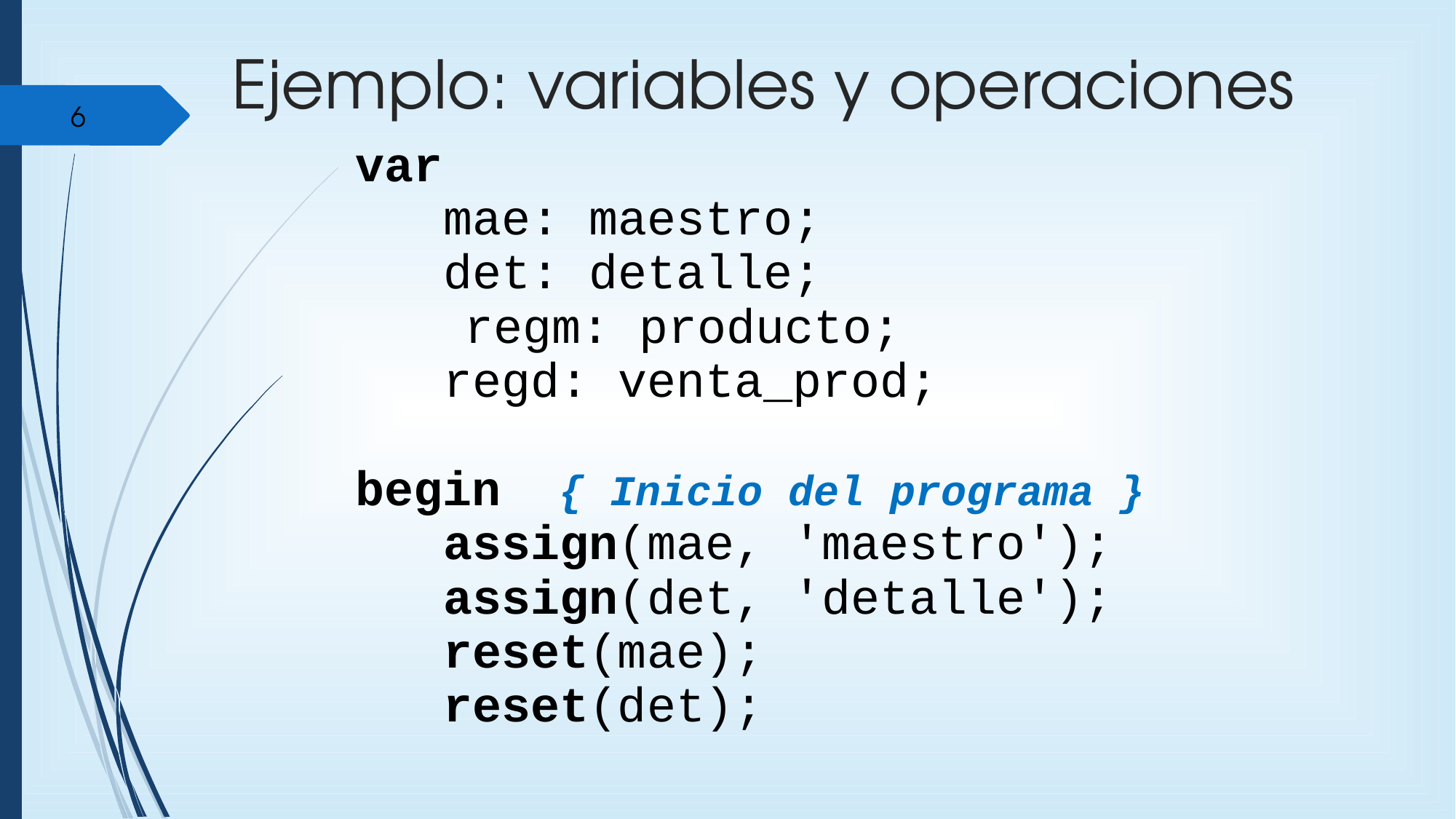

Ejemplo: variables y operaciones
6
	var
    mae: maestro;
    det: detalle;
		regm: producto;
    regd: venta_prod;

	begin  { Inicio del programa }
    assign(mae, 'maestro');
    assign(det, 'detalle');
    reset(mae);
    reset(det);